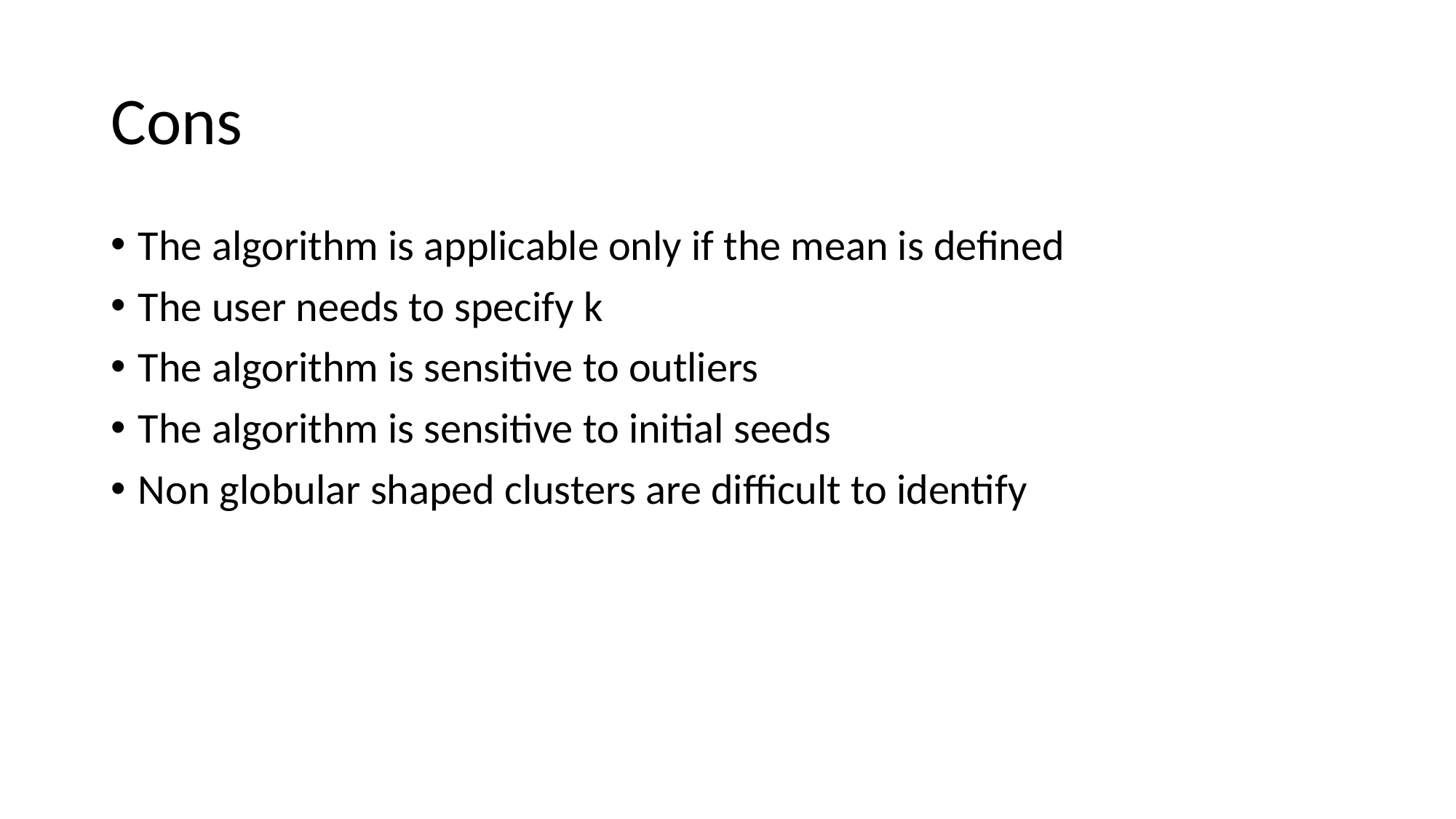

# Cons
The algorithm is applicable only if the mean is defined
The user needs to specify k
The algorithm is sensitive to outliers
The algorithm is sensitive to initial seeds
Non globular shaped clusters are difficult to identify